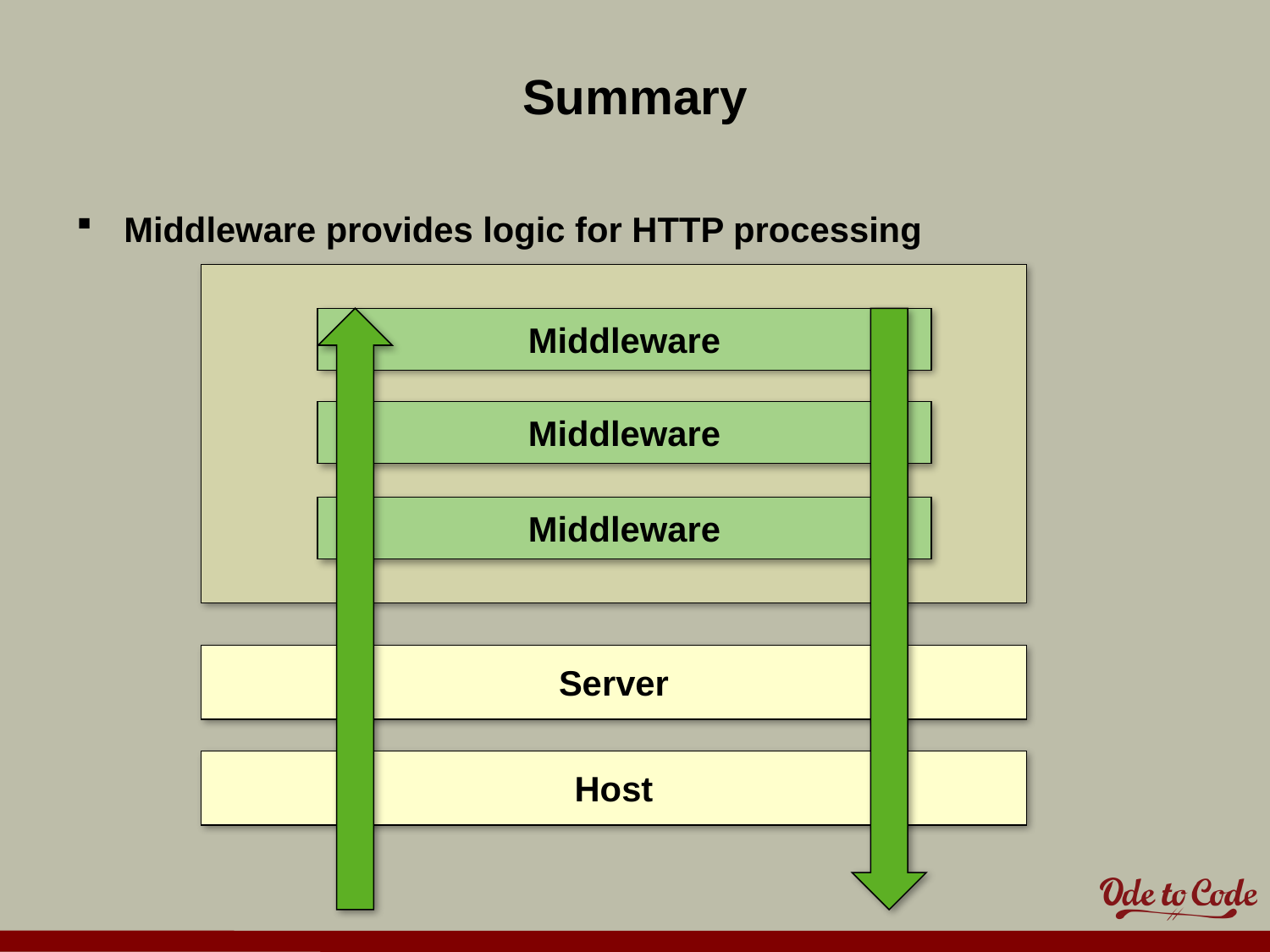

# Summary
Middleware provides logic for HTTP processing

Middleware

Middleware
Middleware
Server
Host